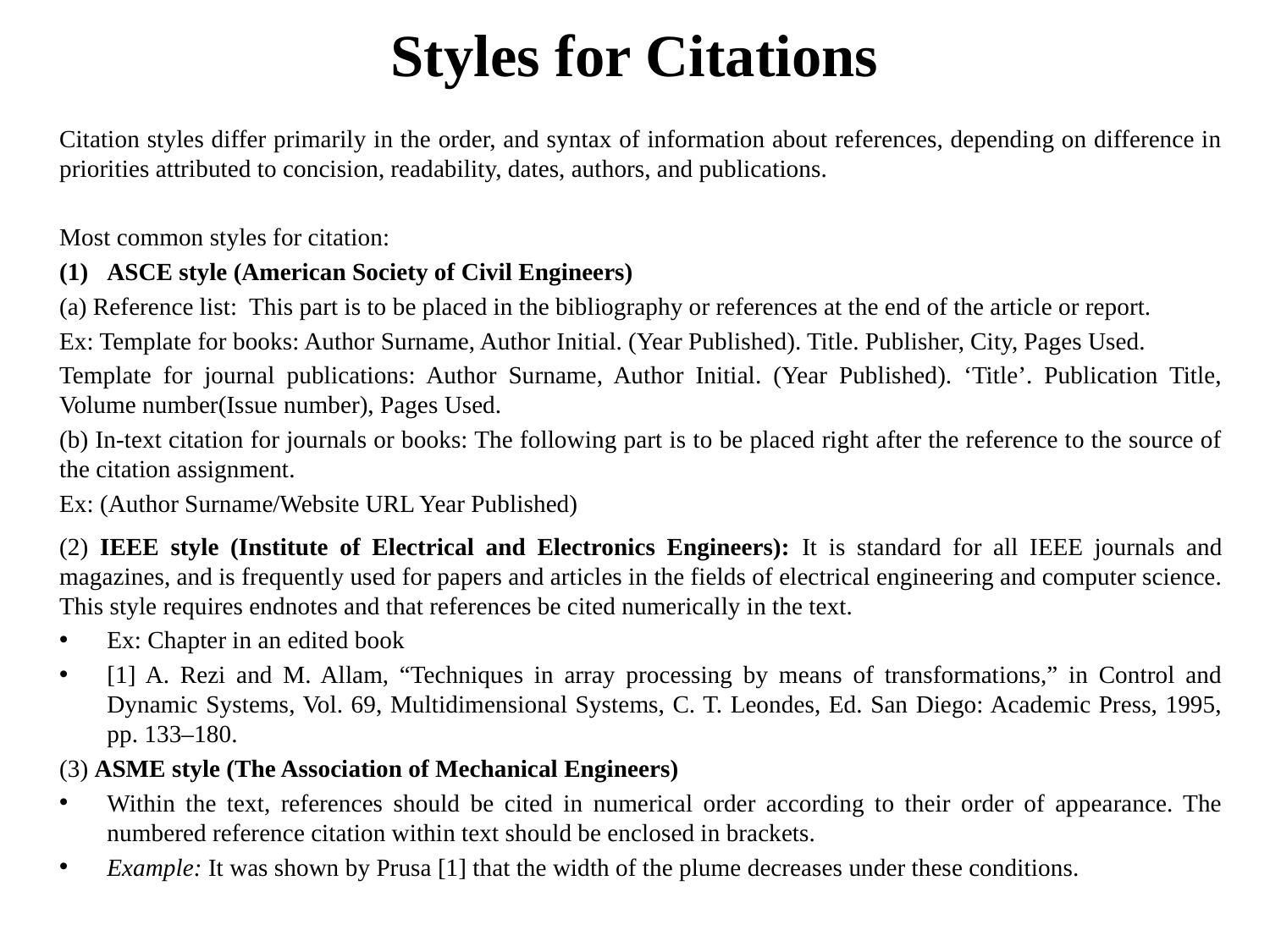

# Styles for Citations
Citation styles differ primarily in the order, and syntax of information about references, depending on difference in priorities attributed to concision, readability, dates, authors, and publications.

Most common styles for citation:
ASCE style (American Society of Civil Engineers)
(a) Reference list:  This part is to be placed in the bibliography or references at the end of the article or report.
Ex: Template for books: Author Surname, Author Initial. (Year Published). Title. Publisher, City, Pages Used.
Template for journal publications: Author Surname, Author Initial. (Year Published). ‘Title’. Publication Title, Volume number(Issue number), Pages Used.
(b) In-text citation for journals or books: The following part is to be placed right after the reference to the source of the citation assignment.
Ex: (Author Surname/Website URL Year Published)
(2) IEEE style (Institute of Electrical and Electronics Engineers): It is standard for all IEEE journals and magazines, and is frequently used for papers and articles in the fields of electrical engineering and computer science. This style requires endnotes and that references be cited numerically in the text.
Ex: Chapter in an edited book
[1] A. Rezi and M. Allam, “Techniques in array processing by means of transformations,” in Control and Dynamic Systems, Vol. 69, Multidimensional Systems, C. T. Leondes, Ed. San Diego: Academic Press, 1995, pp. 133–180.
(3) ASME style (The Association of Mechanical Engineers)
Within the text, references should be cited in numerical order according to their order of appearance. The numbered reference citation within text should be enclosed in brackets.
Example: It was shown by Prusa [1] that the width of the plume decreases under these conditions.